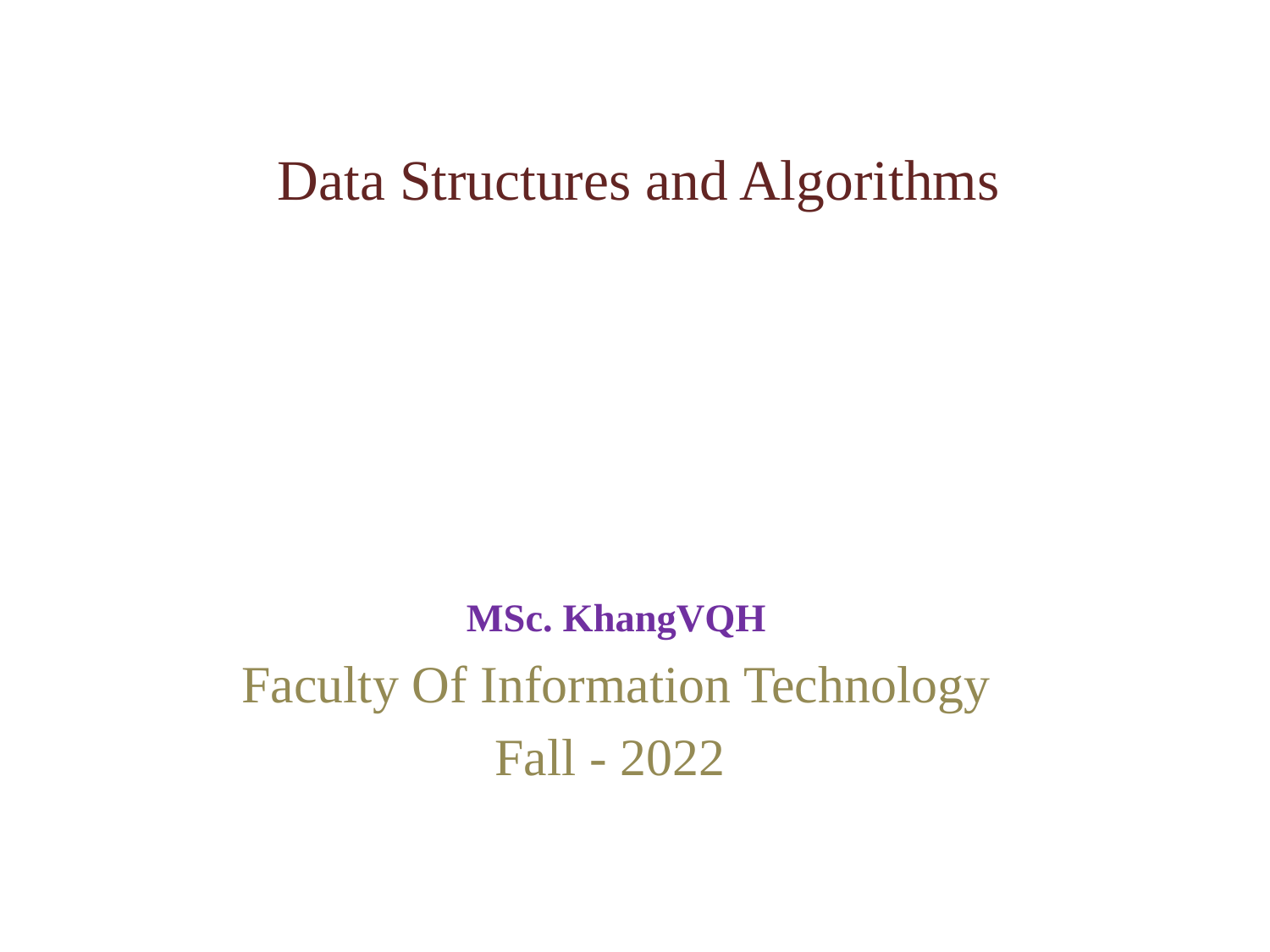

# Data Structures and Algorithms
MSc. KhangVQH
Faculty Of Information Technology
Fall - 2022